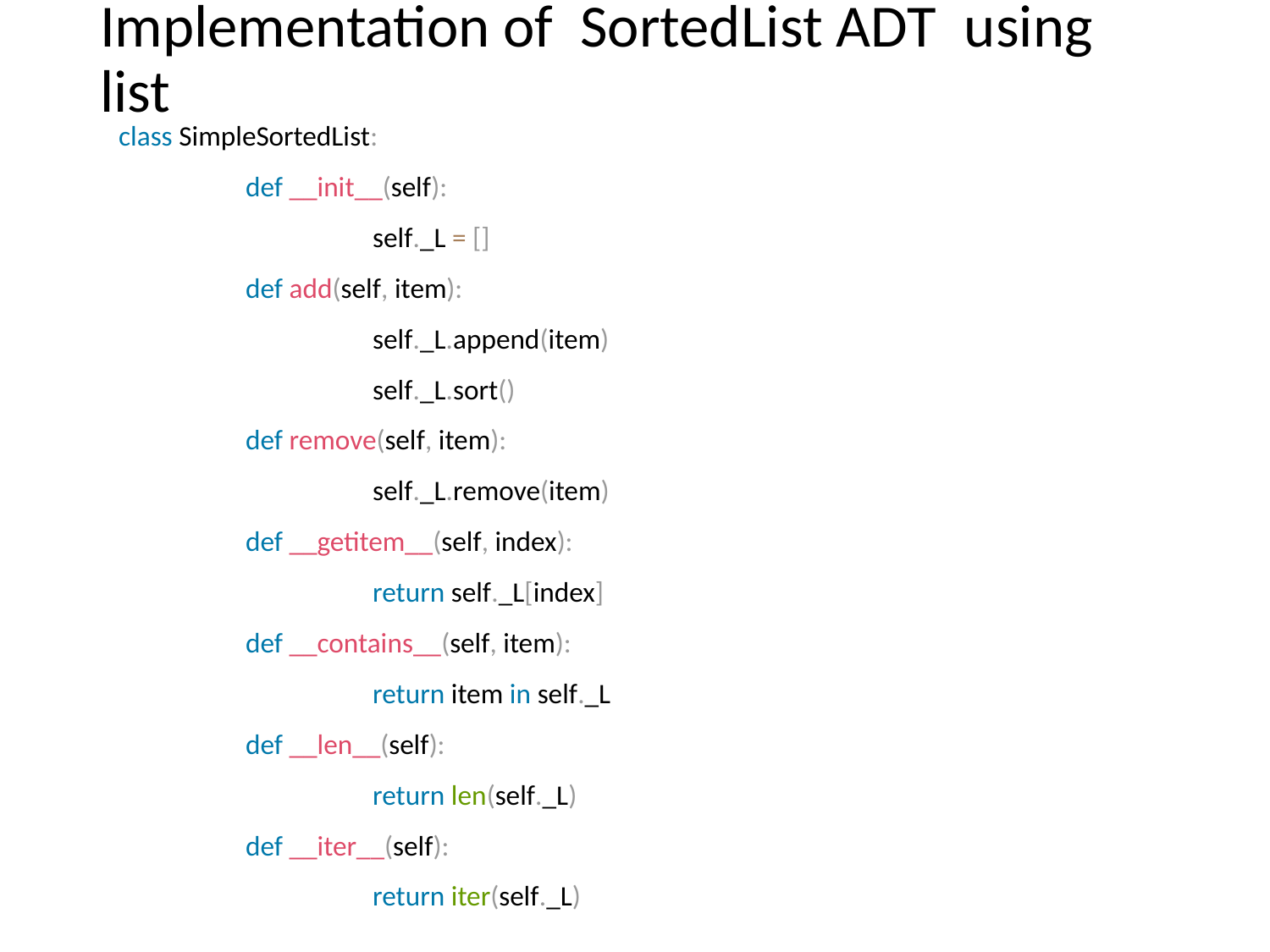

# Implementation of  SortedList ADT  using list
class SimpleSortedList:
	def __init__(self):
		self._L = []
	def add(self, item):
		self._L.append(item)
		self._L.sort()
	def remove(self, item):
		self._L.remove(item)
	def __getitem__(self, index):
		return self._L[index]
	def __contains__(self, item):
		return item in self._L
	def __len__(self):
		return len(self._L)
	def __iter__(self):
		return iter(self._L)